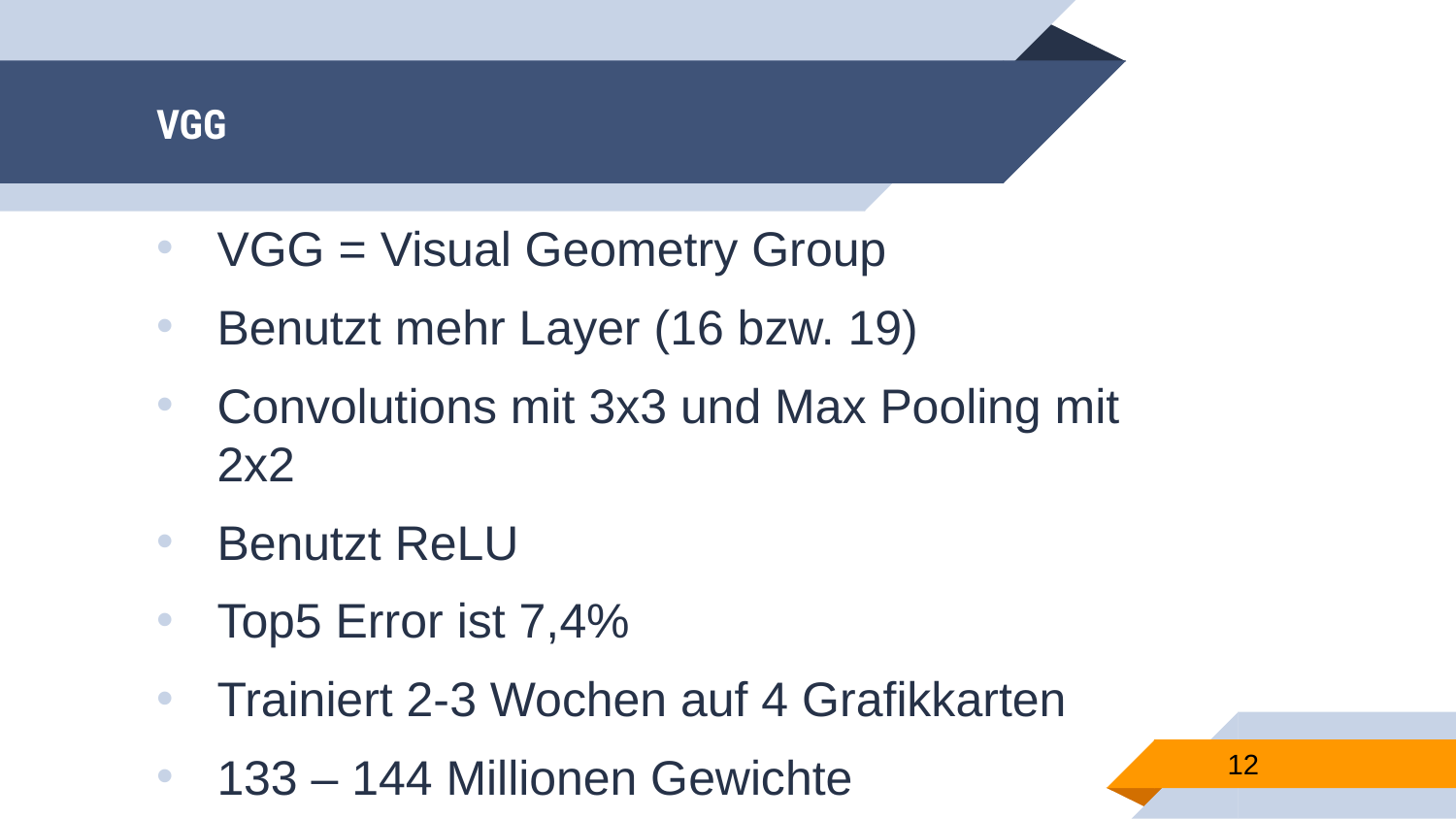

# VGG
VGG = Visual Geometry Group
Benutzt mehr Layer (16 bzw. 19)
Convolutions mit 3x3 und Max Pooling mit 2x2
Benutzt ReLU
Top5 Error ist 7,4%
Trainiert 2-3 Wochen auf 4 Grafikkarten
133 – 144 Millionen Gewichte
12